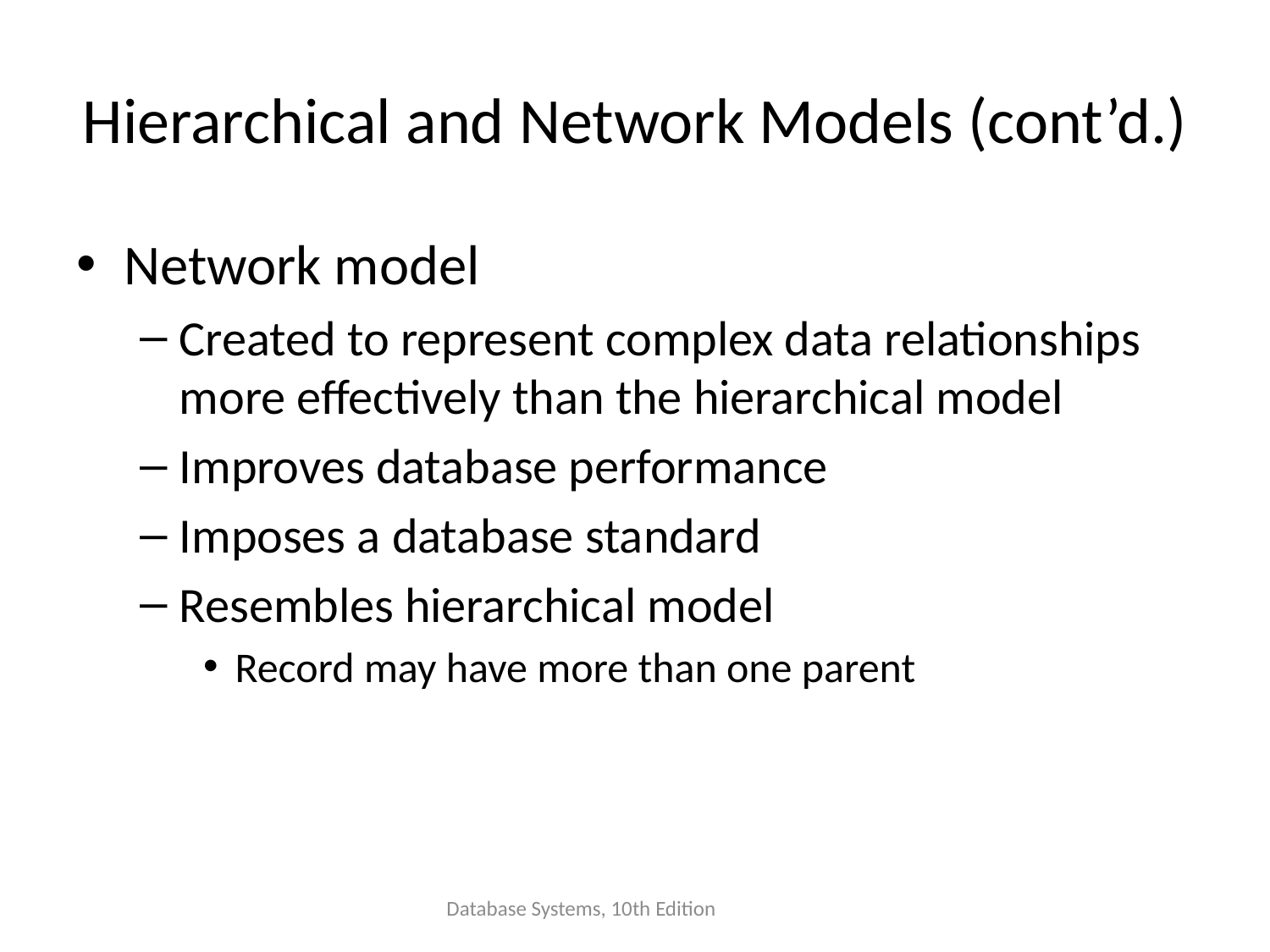

# Hierarchical and Network Models (cont’d.)
Network model
Created to represent complex data relationships more effectively than the hierarchical model
Improves database performance
Imposes a database standard
Resembles hierarchical model
Record may have more than one parent

Database Systems, 10th Edition